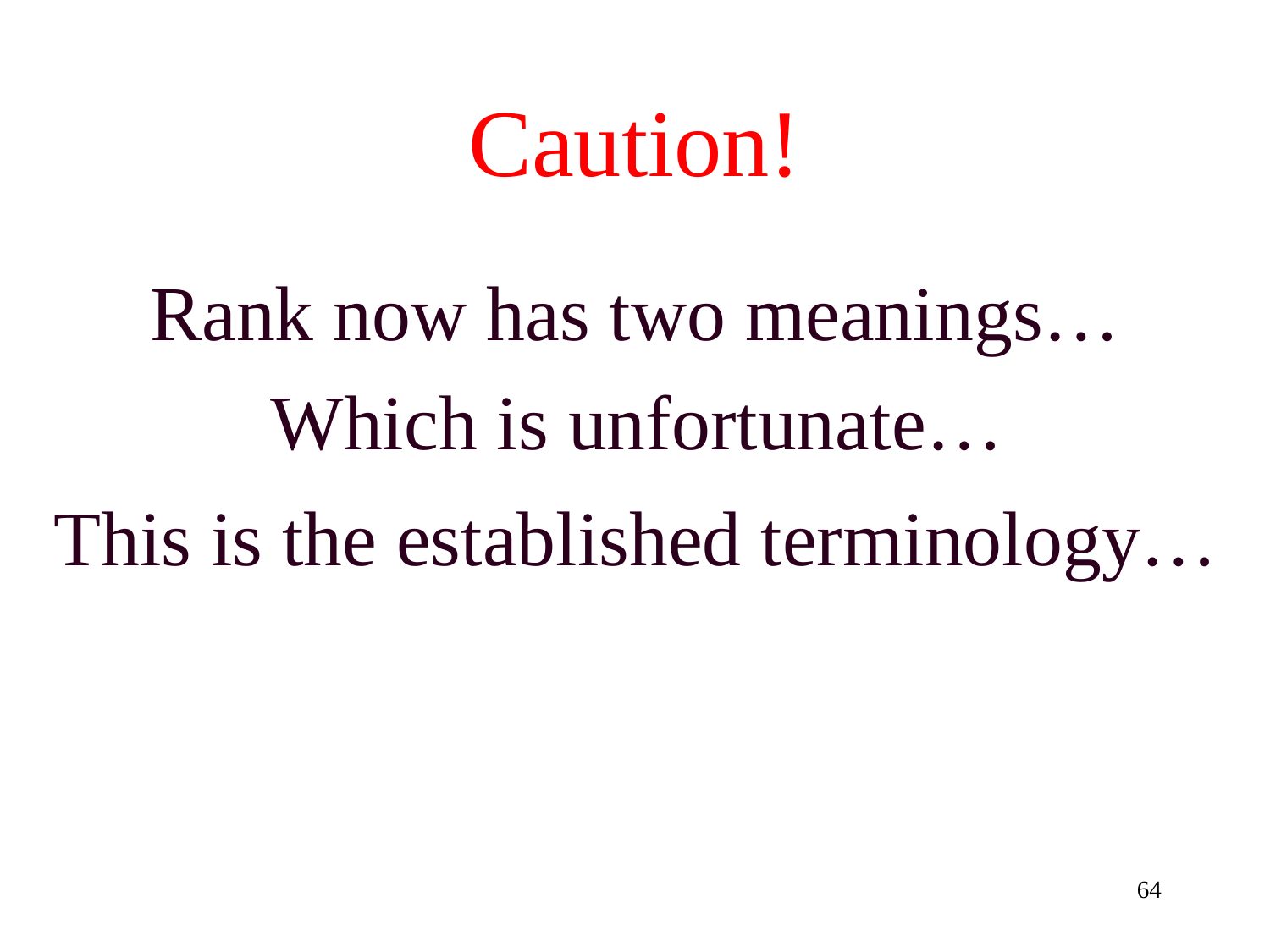

Caution!
Rank now has two meanings…
Which is unfortunate…
This is the established terminology…
64